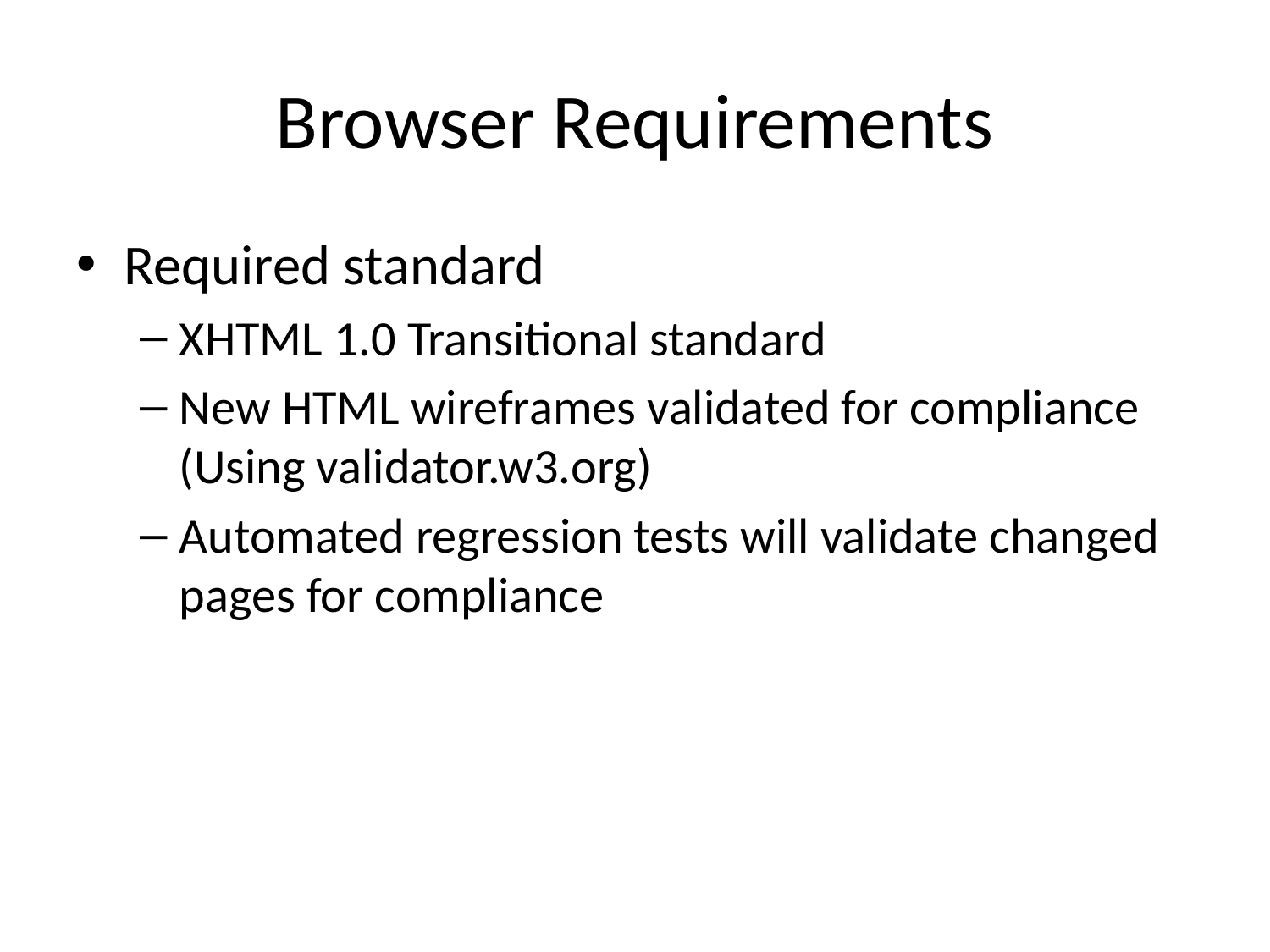

Browser Requirements
Required standard
XHTML 1.0 Transitional standard
New HTML wireframes validated for compliance (Using validator.w3.org)
Automated regression tests will validate changed pages for compliance